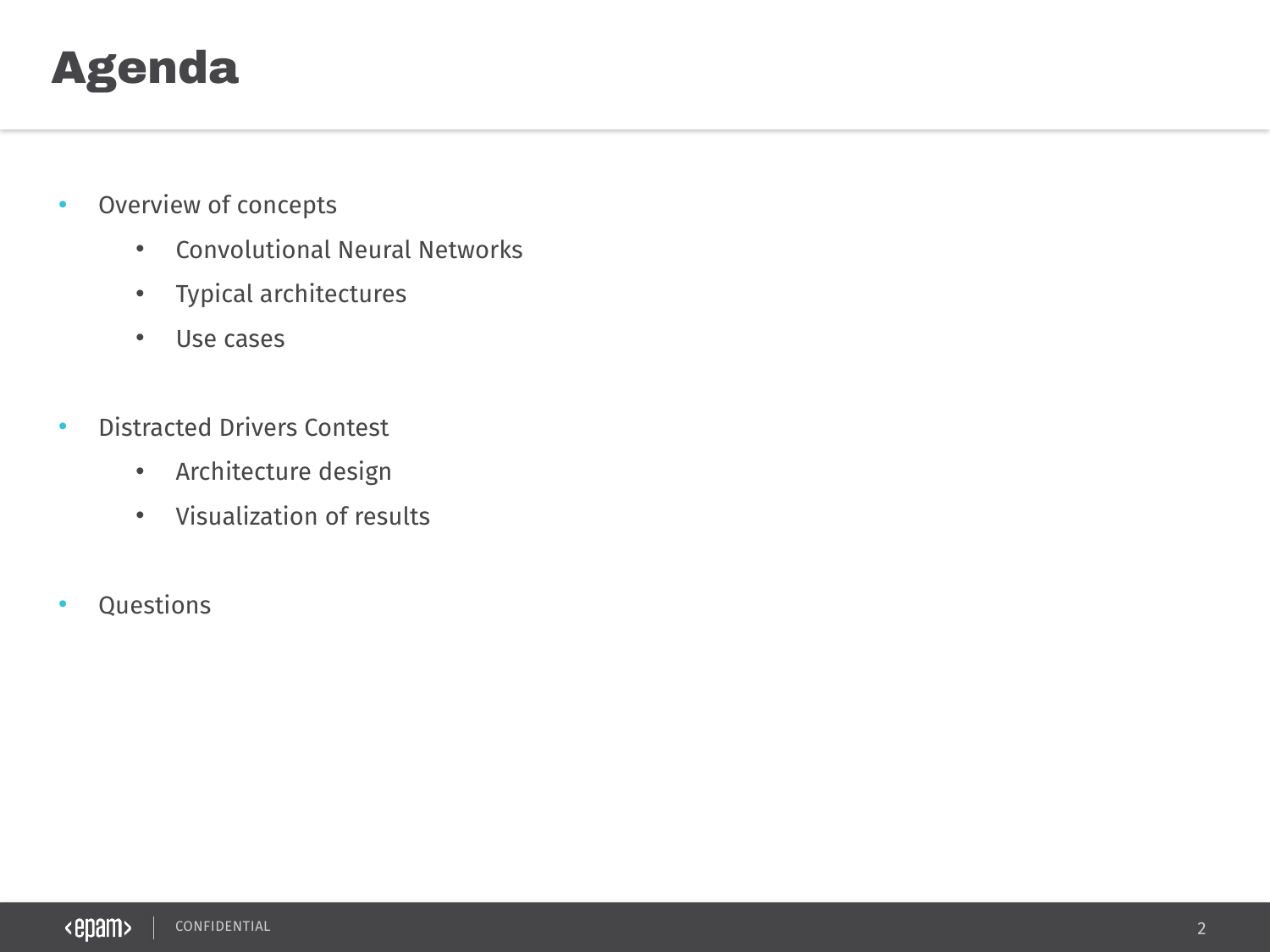

Agenda
Overview of concepts
Convolutional Neural Networks
Typical architectures
Use cases

Distracted Drivers Contest
Architecture design
Visualization of results

Questions